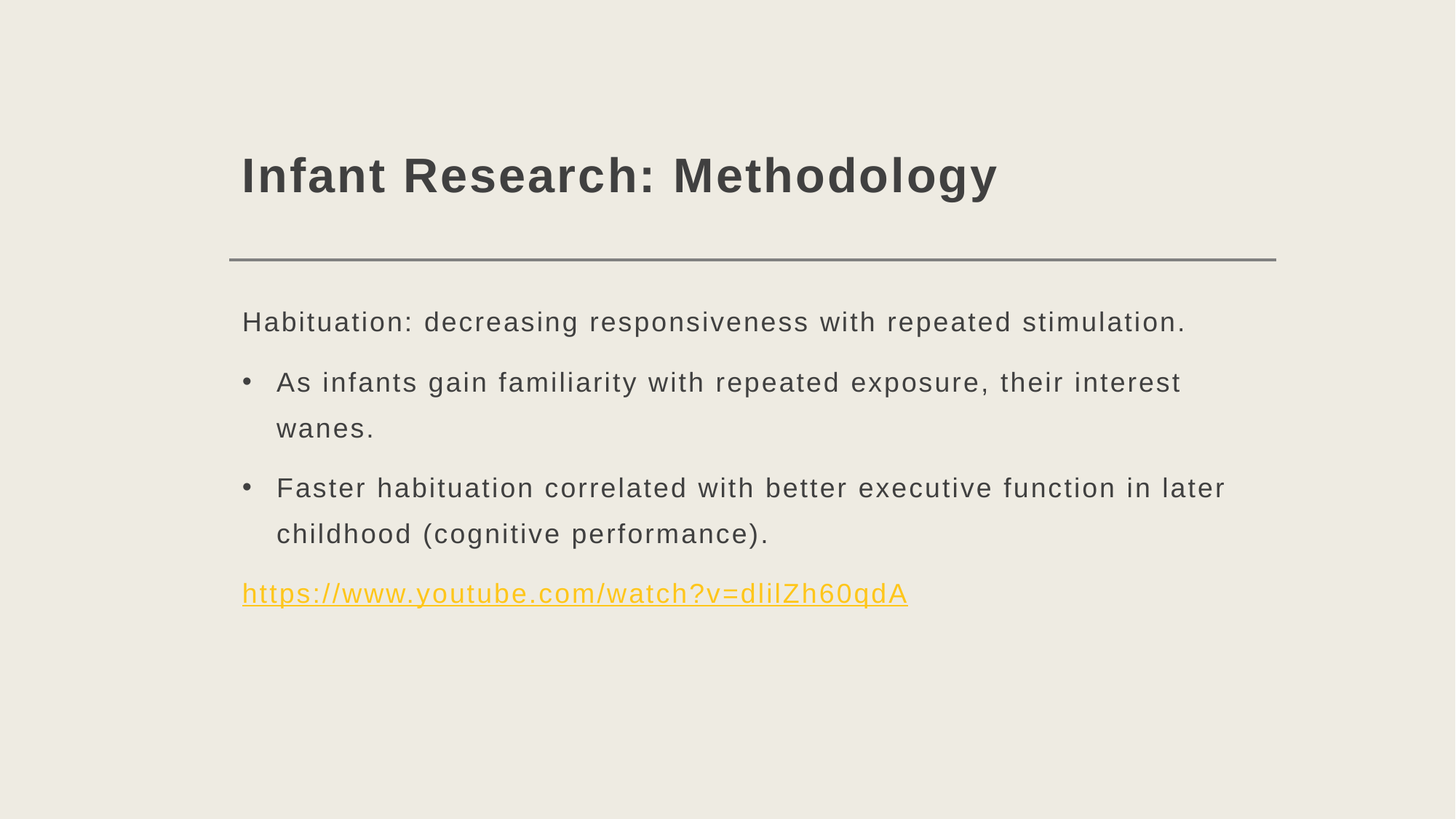

# Infant Research: Methodology
Habituation: decreasing responsiveness with repeated stimulation.
As infants gain familiarity with repeated exposure, their interest wanes.
Faster habituation correlated with better executive function in later childhood (cognitive performance).
https://www.youtube.com/watch?v=dlilZh60qdA